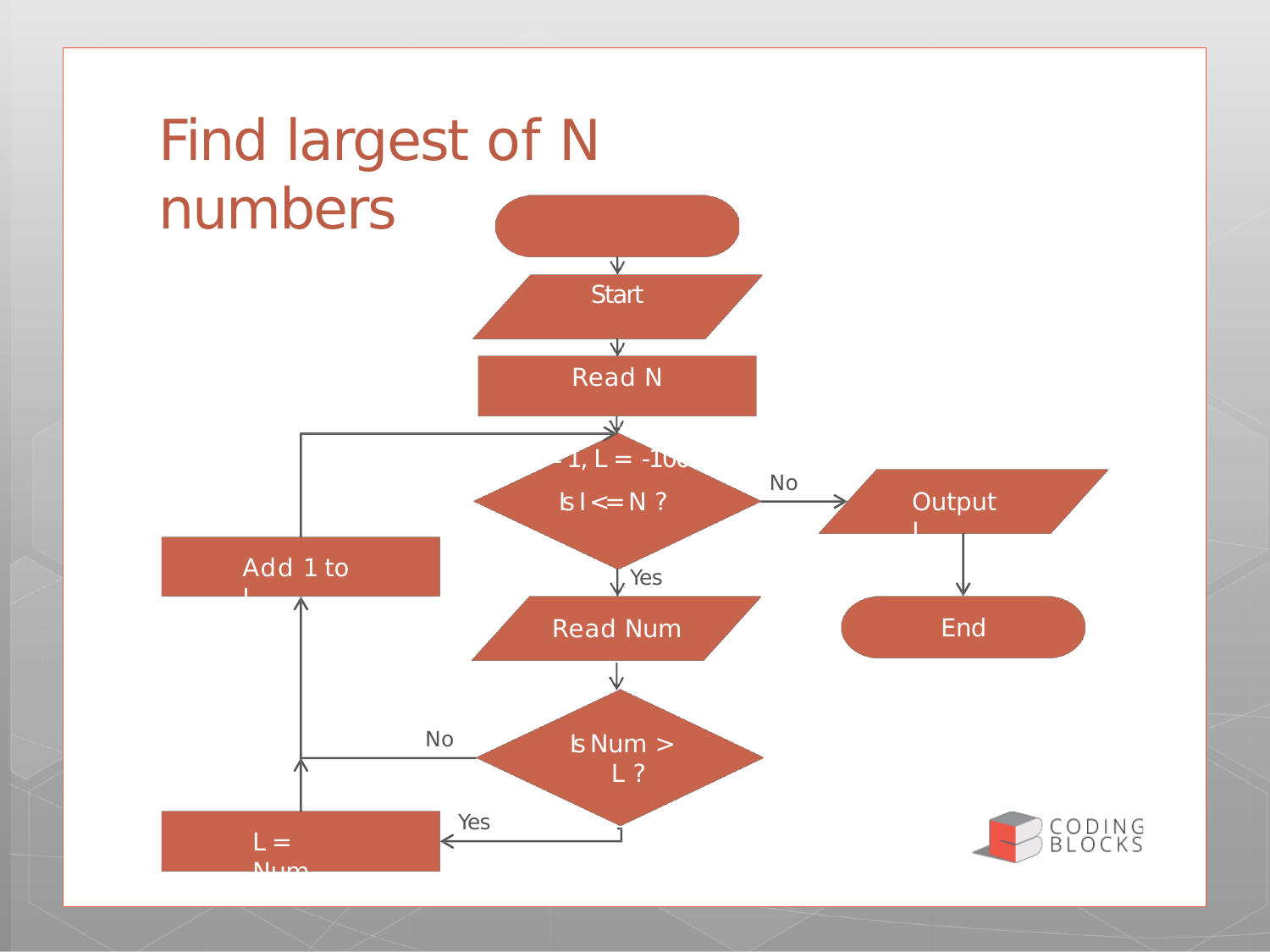

Find largest of N numbers
Start

Read N

Let I = 1, L = -1000000

No

Is I <= N ?
Output L

Add 1 to I
Yes

End
Read Num

No
Is Num >  L ?

Yes

L = Num